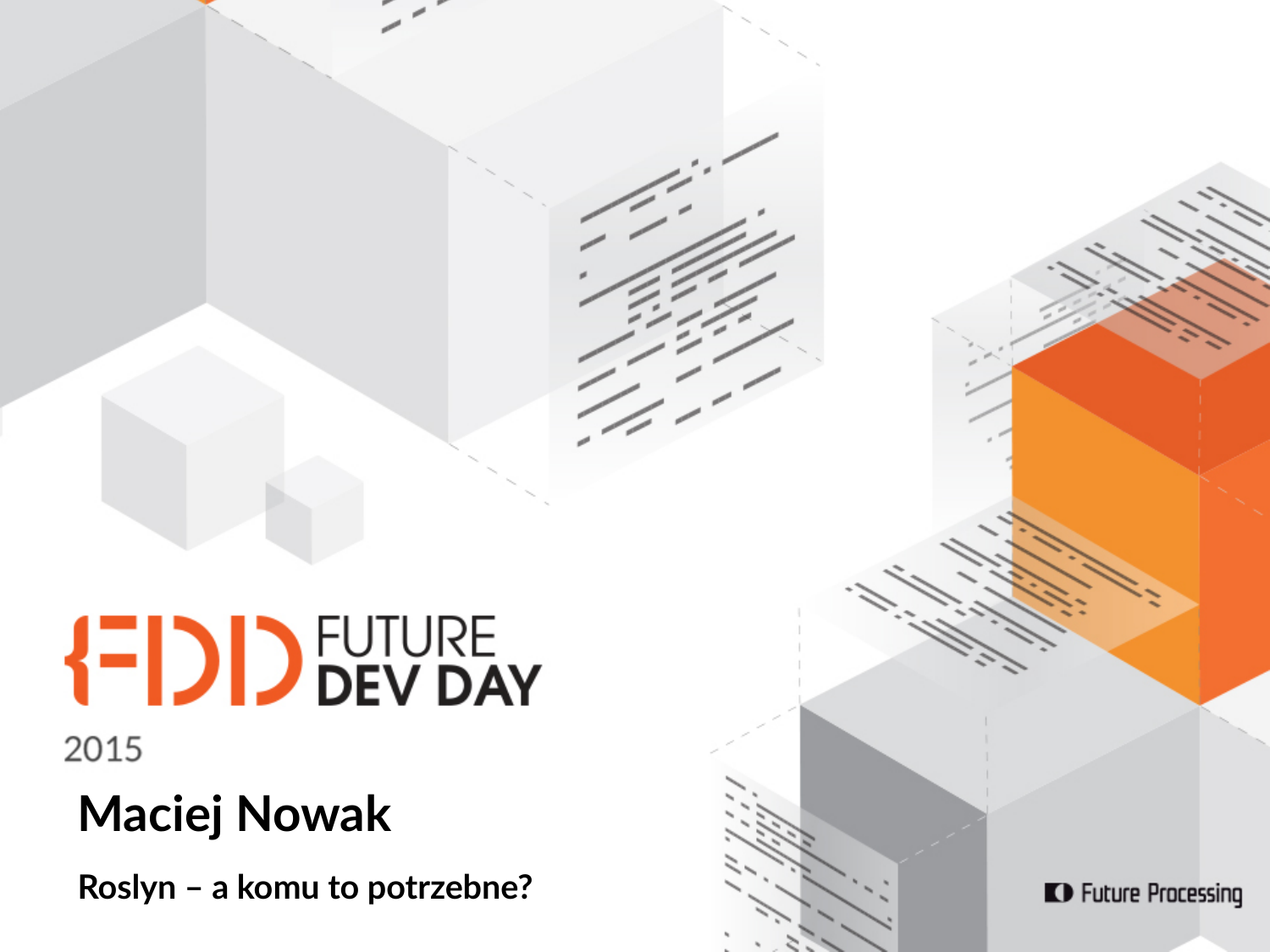

Maciej Nowak
# Roslyn – a komu to potrzebne?